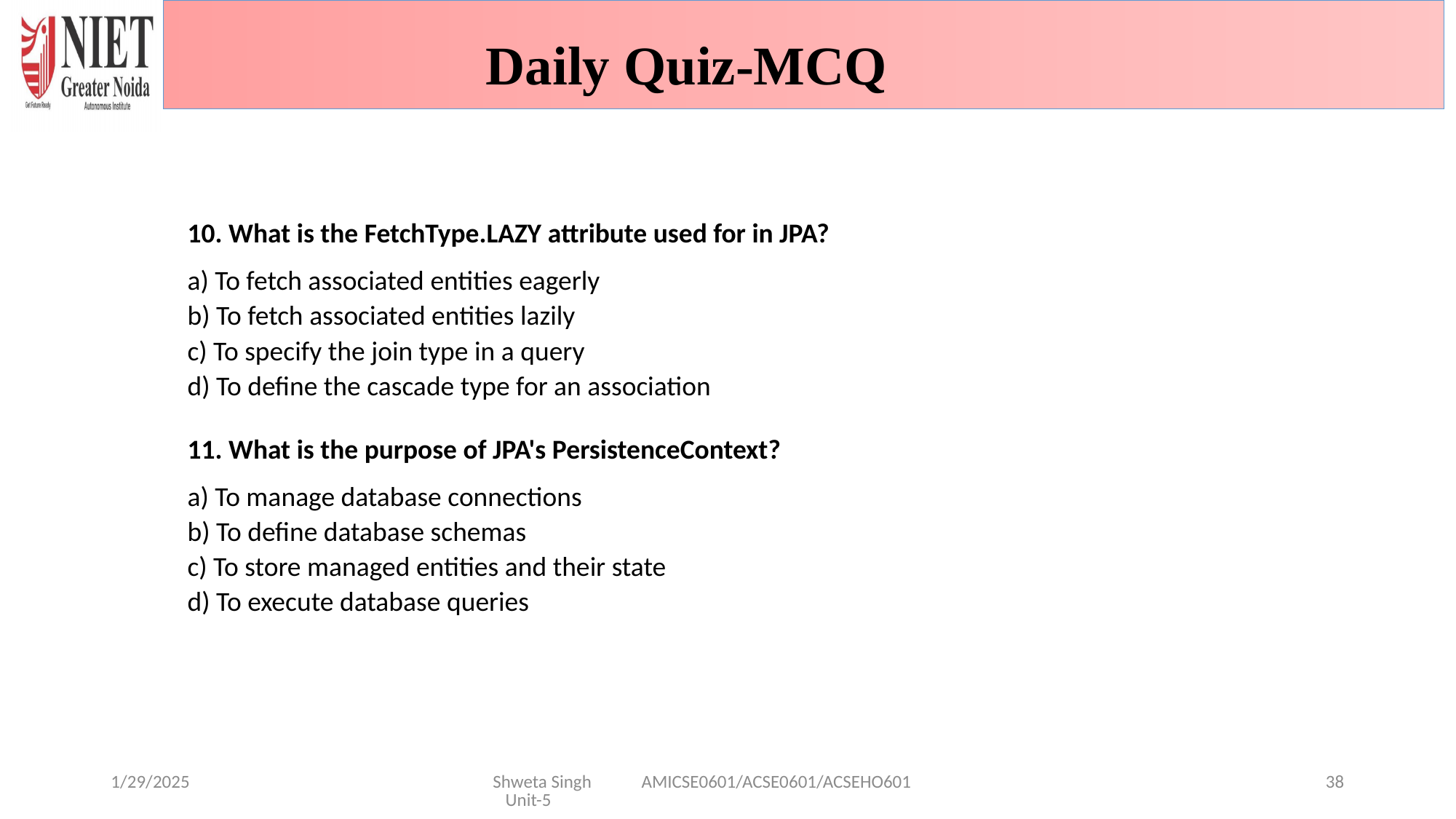

Daily Quiz-MCQ
10. What is the FetchType.LAZY attribute used for in JPA?
a) To fetch associated entities eagerly
b) To fetch associated entities lazily
c) To specify the join type in a query
d) To define the cascade type for an association
11. What is the purpose of JPA's PersistenceContext?
a) To manage database connections
b) To define database schemas
c) To store managed entities and their state
d) To execute database queries
1/29/2025
Shweta Singh            AMICSE0601/ACSE0601/ACSEHO601               Unit-5
38